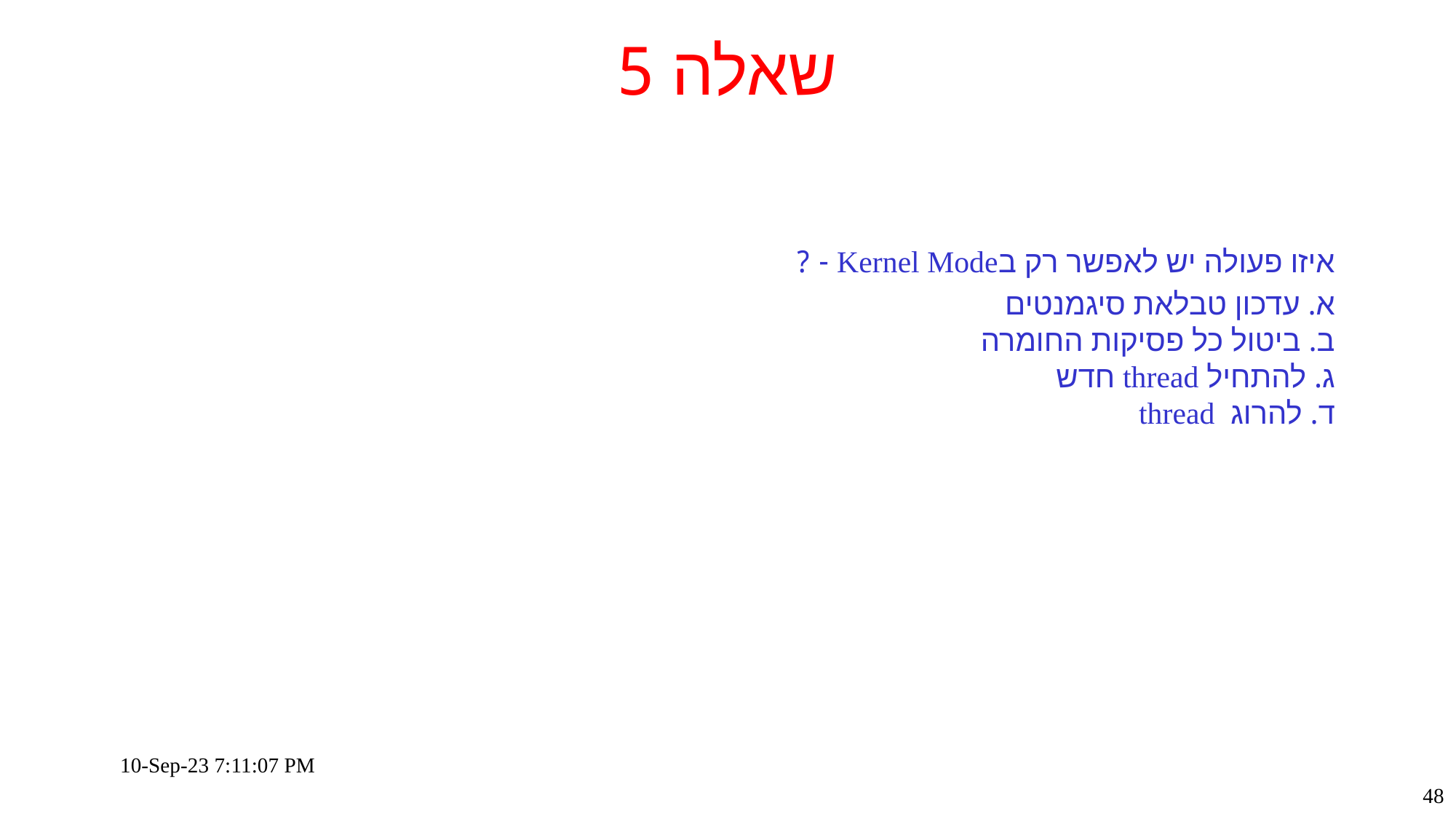

# שאלה 5
איזו פעולה יש לאפשר רק בKernel Mode - ?
א. עדכון טבלאת סיגמנטים
ב. ביטול כל פסיקות החומרה
ג. להתחיל thread חדש
ד. להרוג  thread
10-Sep-23 7:11:07 PM

48